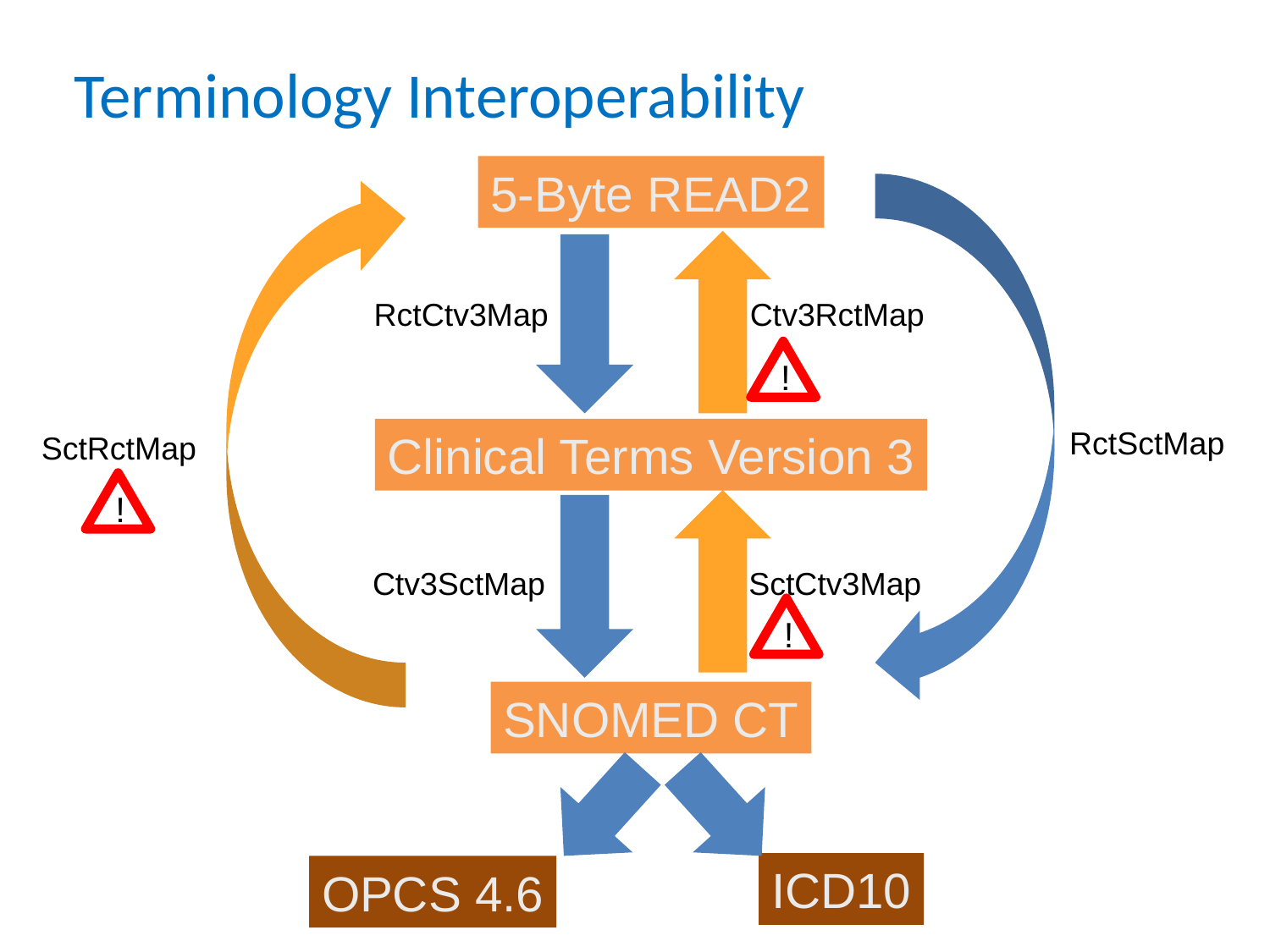

# Terminology Interoperability
5-Byte READ2

SctRctMap

!

RctSctMap

Ctv3RctMap

!

RctCtv3Map
Clinical Terms Version 3

SctCtv3Map

!

Ctv3SctMap
SNOMED CT

OPCS 4.6

ICD10